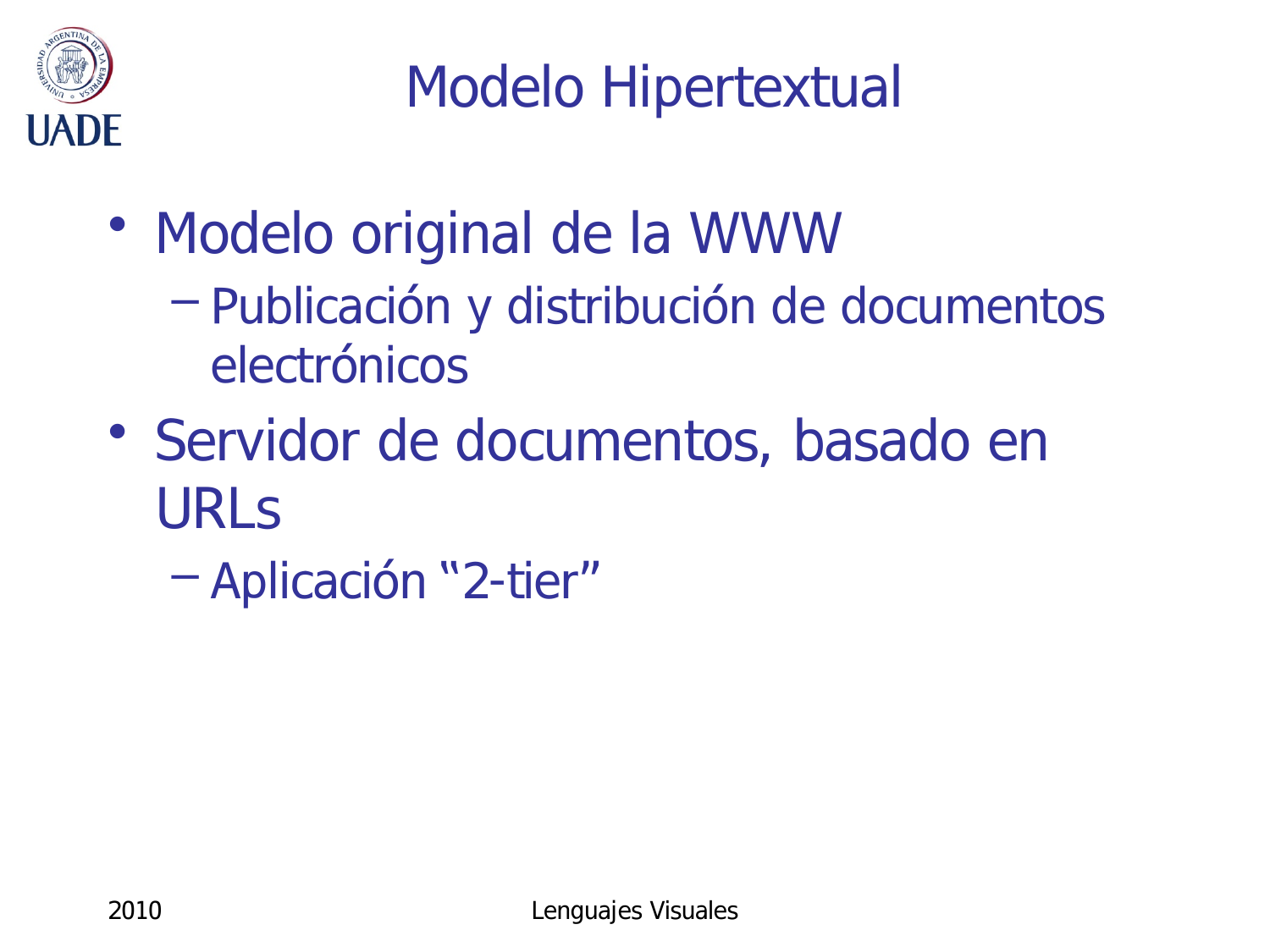

# Modelo Hipertextual
Modelo original de la WWW
Publicación y distribución de documentos electrónicos
Servidor de documentos, basado en URLs
Aplicación “2-tier”
2010
Lenguajes Visuales